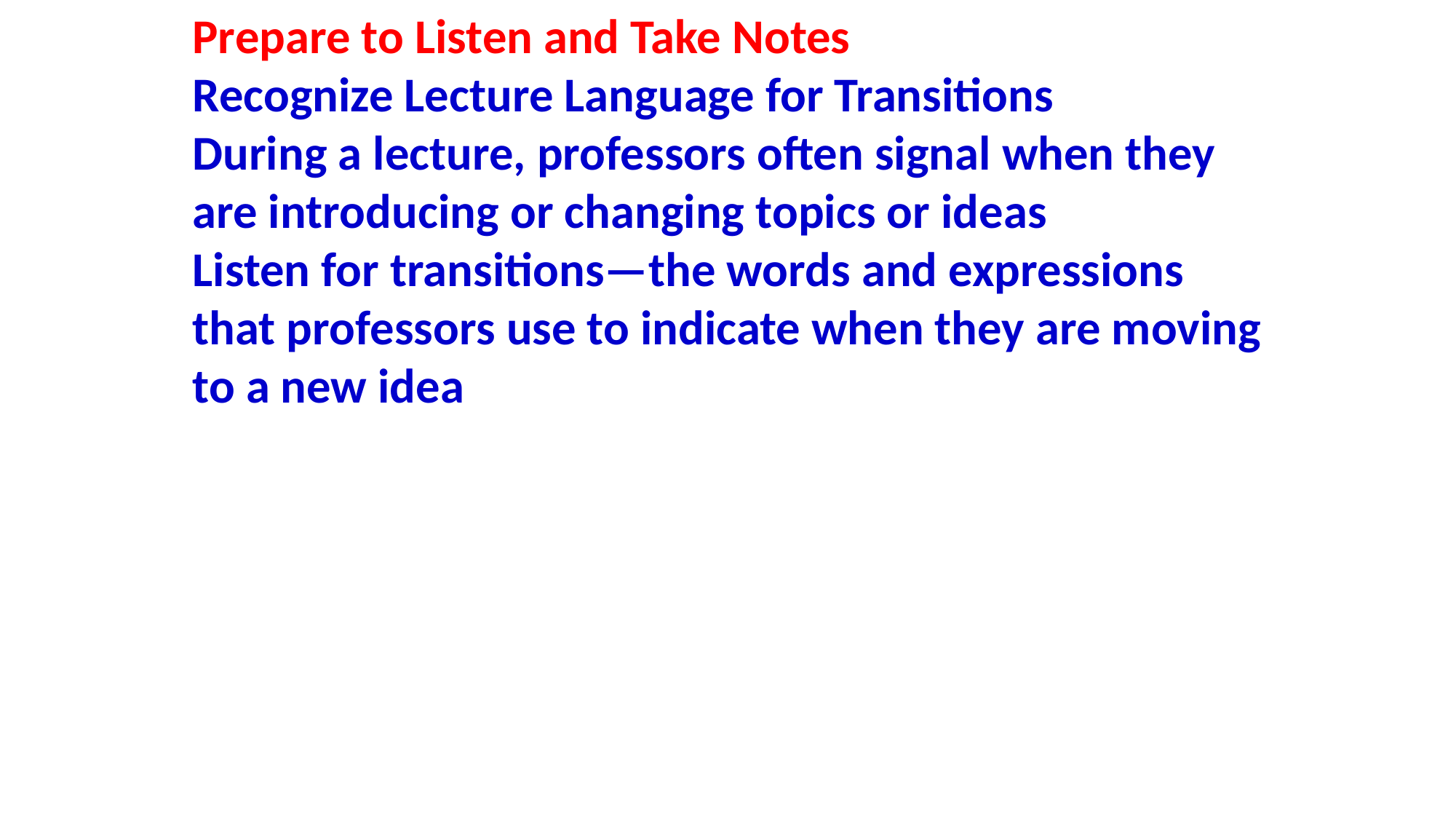

Prepare to Listen and Take Notes
Recognize Lecture Language for Transitions
During a lecture, professors often signal when they are introducing or changing topics or ideas
Listen for transitions—the words and expressions that professors use to indicate when they are moving to a new idea